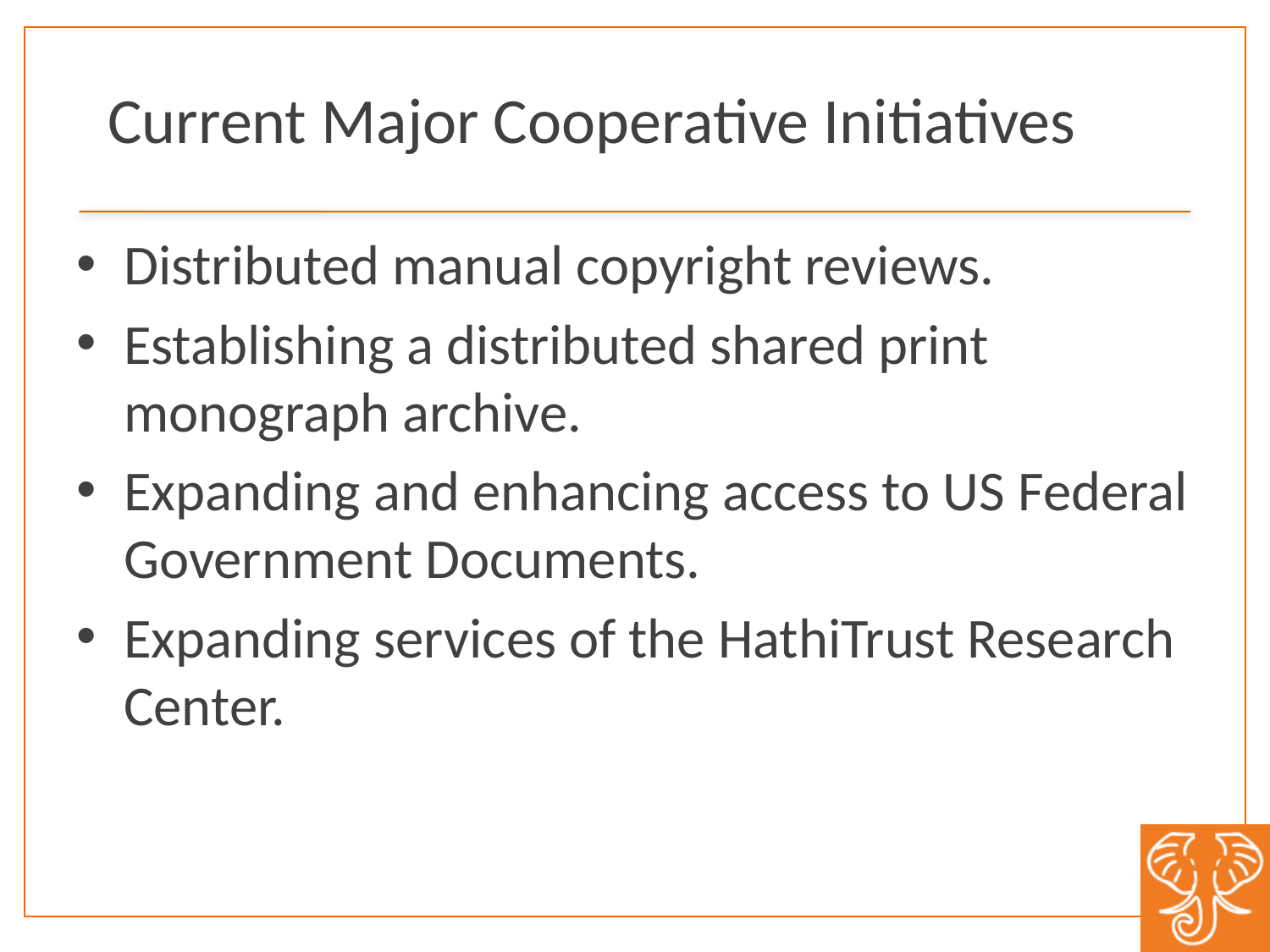

# Current Major Cooperative Initiatives
Distributed manual copyright reviews.
Establishing a distributed shared print monograph archive.
Expanding and enhancing access to US Federal Government Documents.
Expanding services of the HathiTrust Research Center.